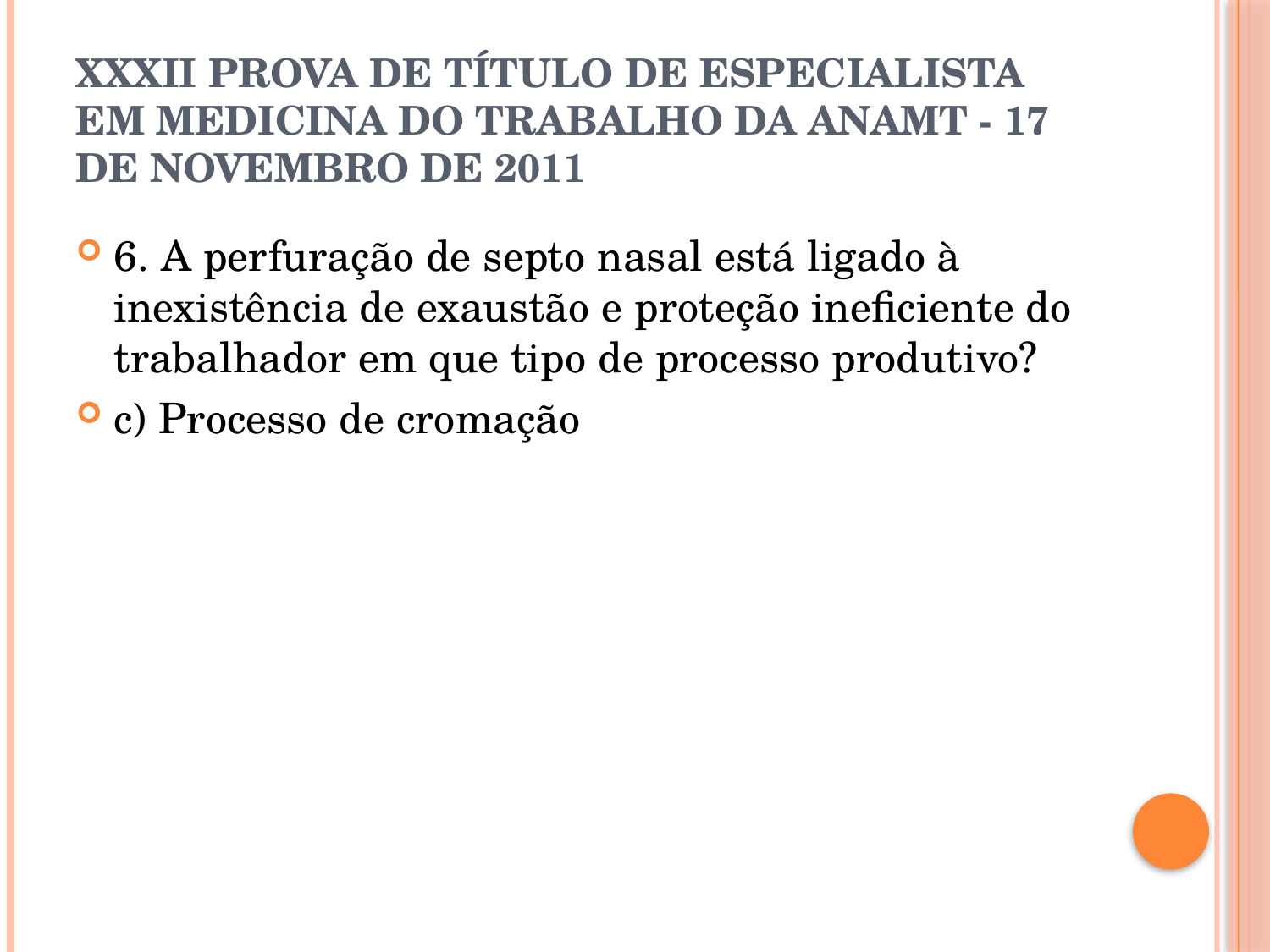

# XXXII Prova de Título de Especialista em Medicina do Trabalho da ANAMT - 17 de novembro de 2011
6. A perfuração de septo nasal está ligado à inexistência de exaustão e proteção ineficiente do trabalhador em que tipo de processo produtivo?
c) Processo de cromação